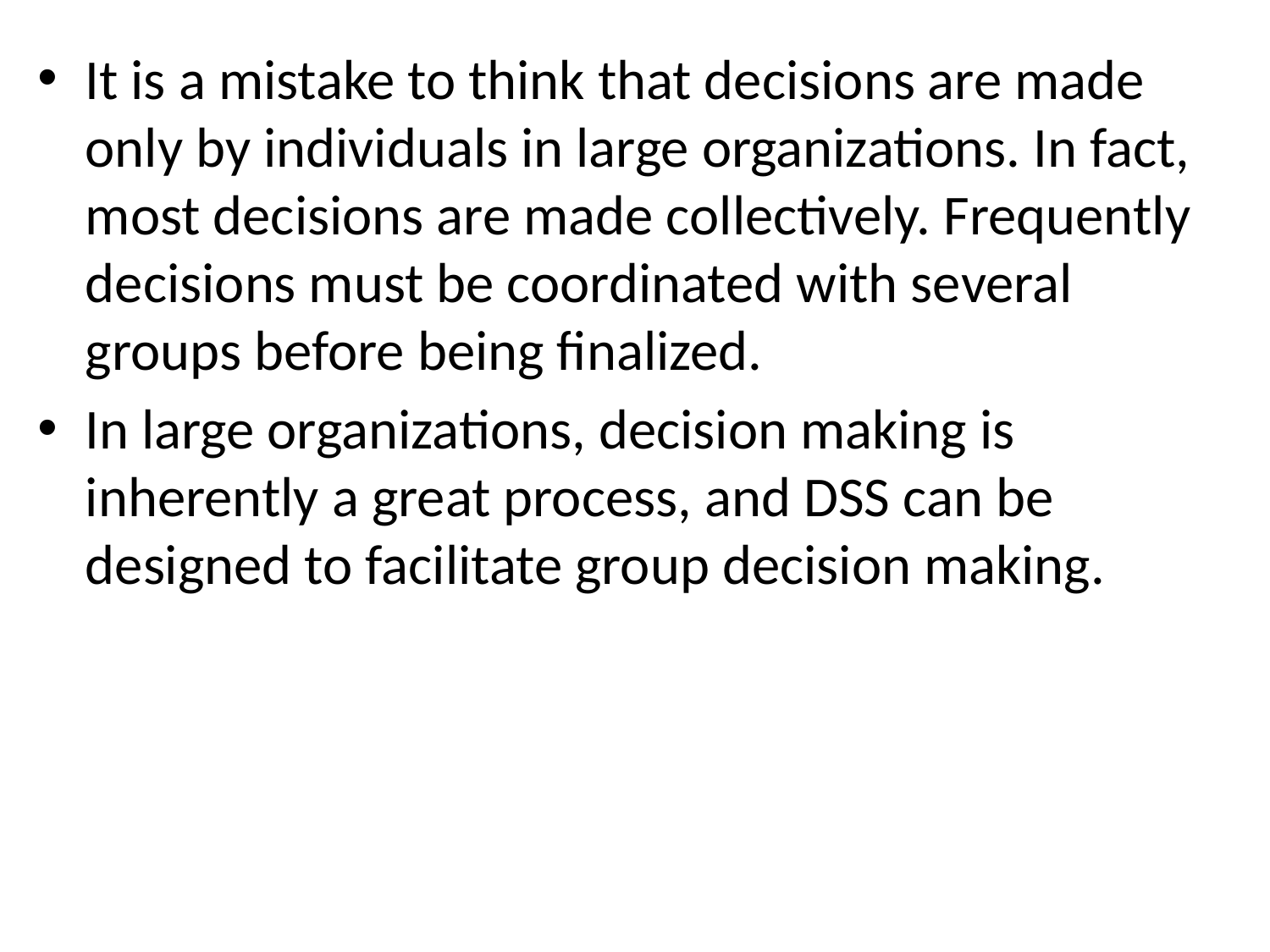

It is a mistake to think that decisions are made only by individuals in large organizations. In fact, most decisions are made collectively. Frequently decisions must be coordinated with several groups before being finalized.
In large organizations, decision making is inherently a great process, and DSS can be designed to facilitate group decision making.